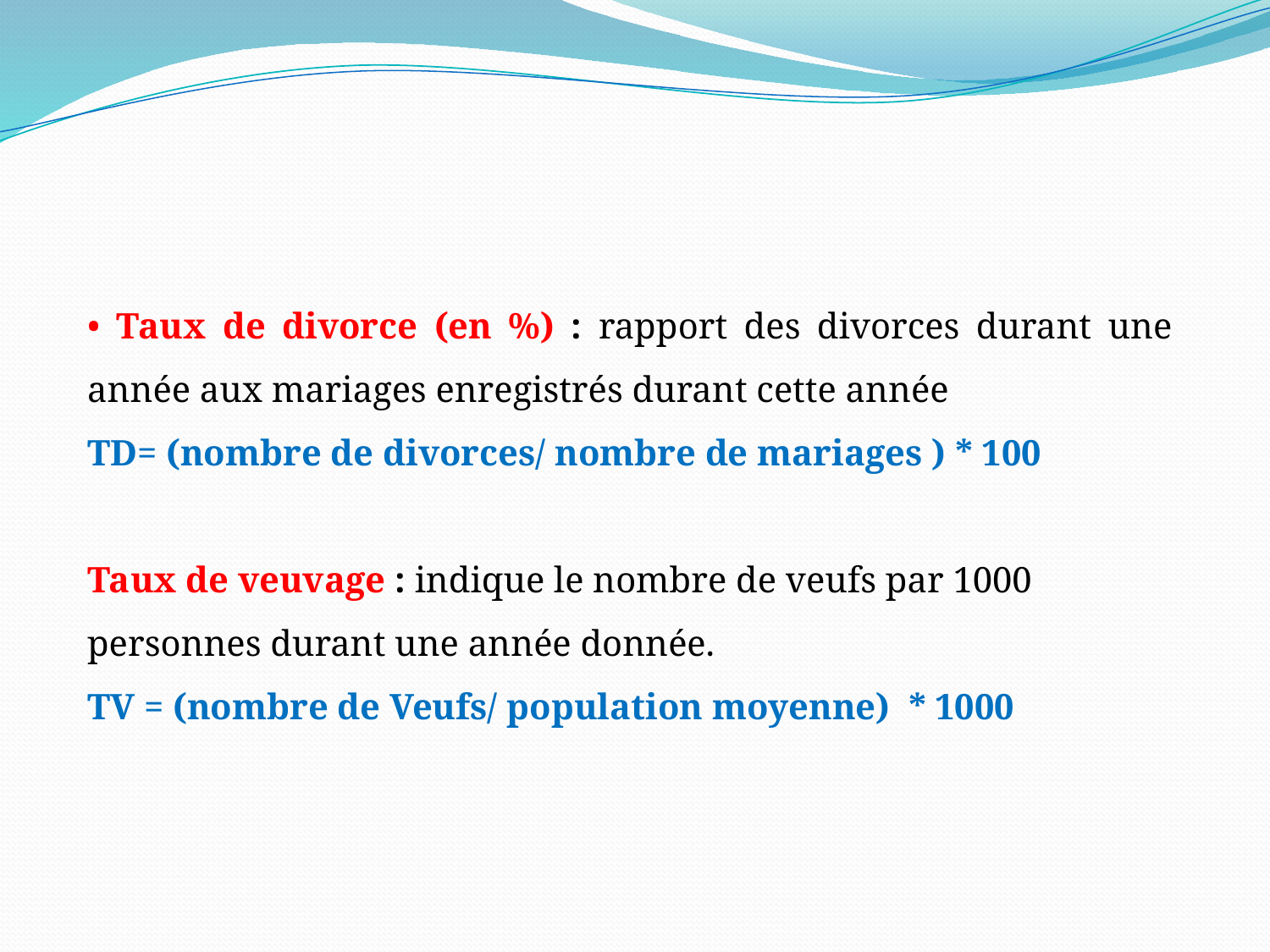

• Taux de divorce (en %) : rapport des divorces durant une année aux mariages enregistrés durant cette année
TD= (nombre de divorces/ nombre de mariages ) * 100

Taux de veuvage : indique le nombre de veufs par 1000 personnes durant une année donnée.
TV = (nombre de Veufs/ population moyenne)  * 1000